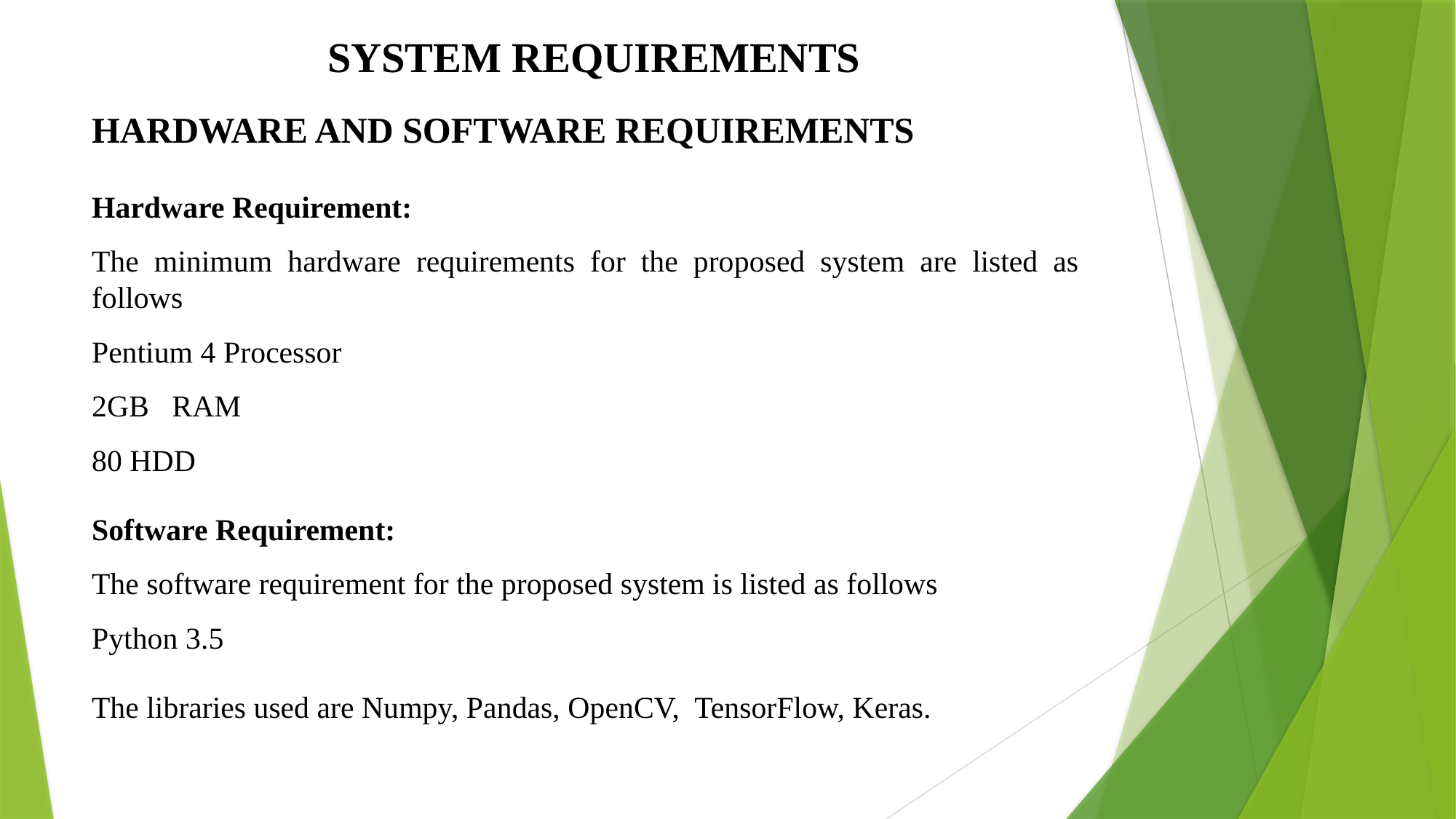

# SYSTEM REQUIREMENTS
HARDWARE AND SOFTWARE REQUIREMENTS
Hardware Requirement:
The minimum hardware requirements for the proposed system are listed as follows
Pentium 4 Processor
2GB   RAM
80 HDD
Software Requirement:
The software requirement for the proposed system is listed as follows
Python 3.5
The libraries used are Numpy, Pandas, OpenCV,  TensorFlow, Keras.